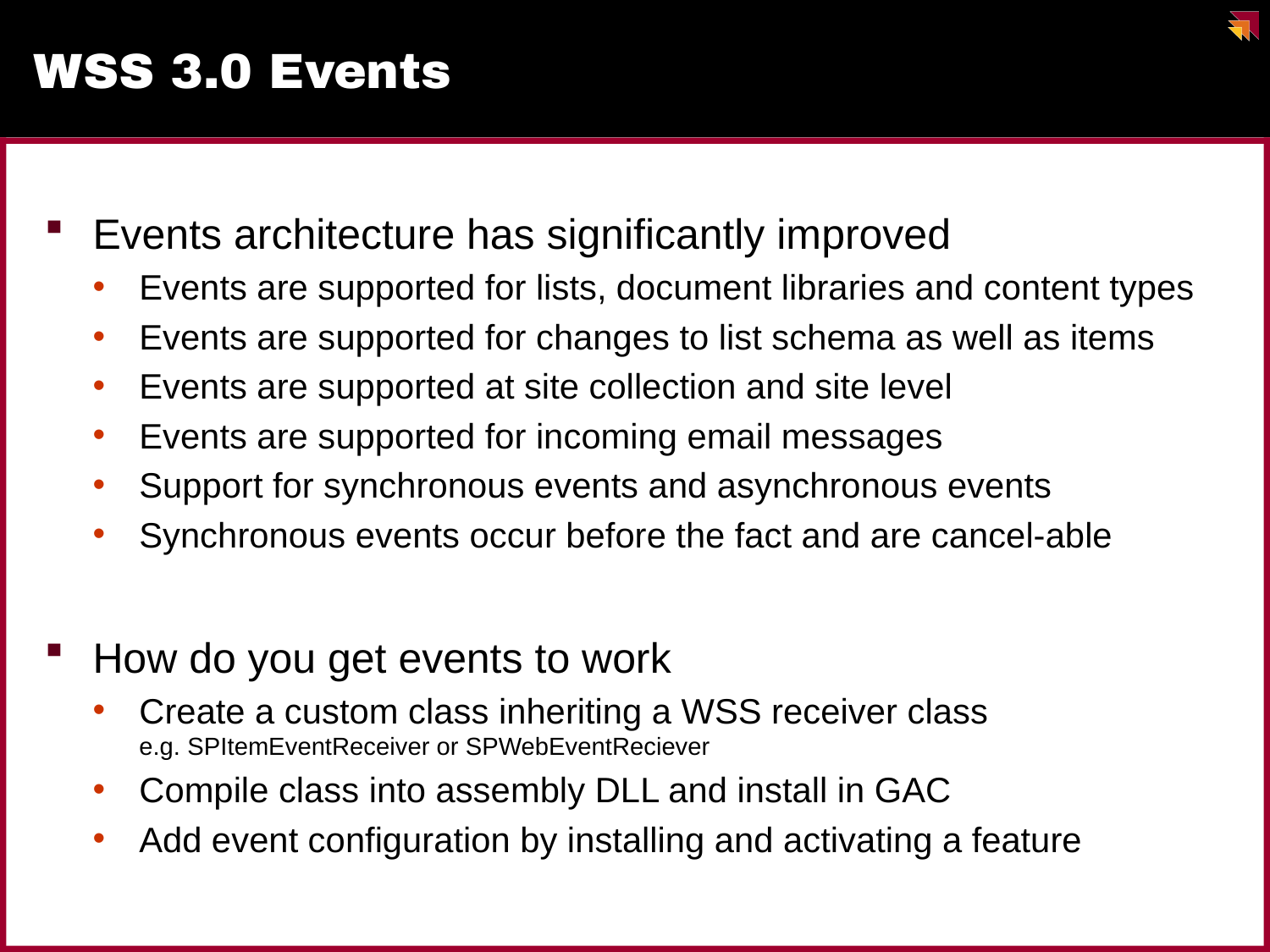

# WSS 3.0 Events
Events architecture has significantly improved
Events are supported for lists, document libraries and content types
Events are supported for changes to list schema as well as items
Events are supported at site collection and site level
Events are supported for incoming email messages
Support for synchronous events and asynchronous events
Synchronous events occur before the fact and are cancel-able

How do you get events to work
Create a custom class inheriting a WSS receiver class
e.g. SPItemEventReceiver or SPWebEventReciever
Compile class into assembly DLL and install in GAC
Add event configuration by installing and activating a feature